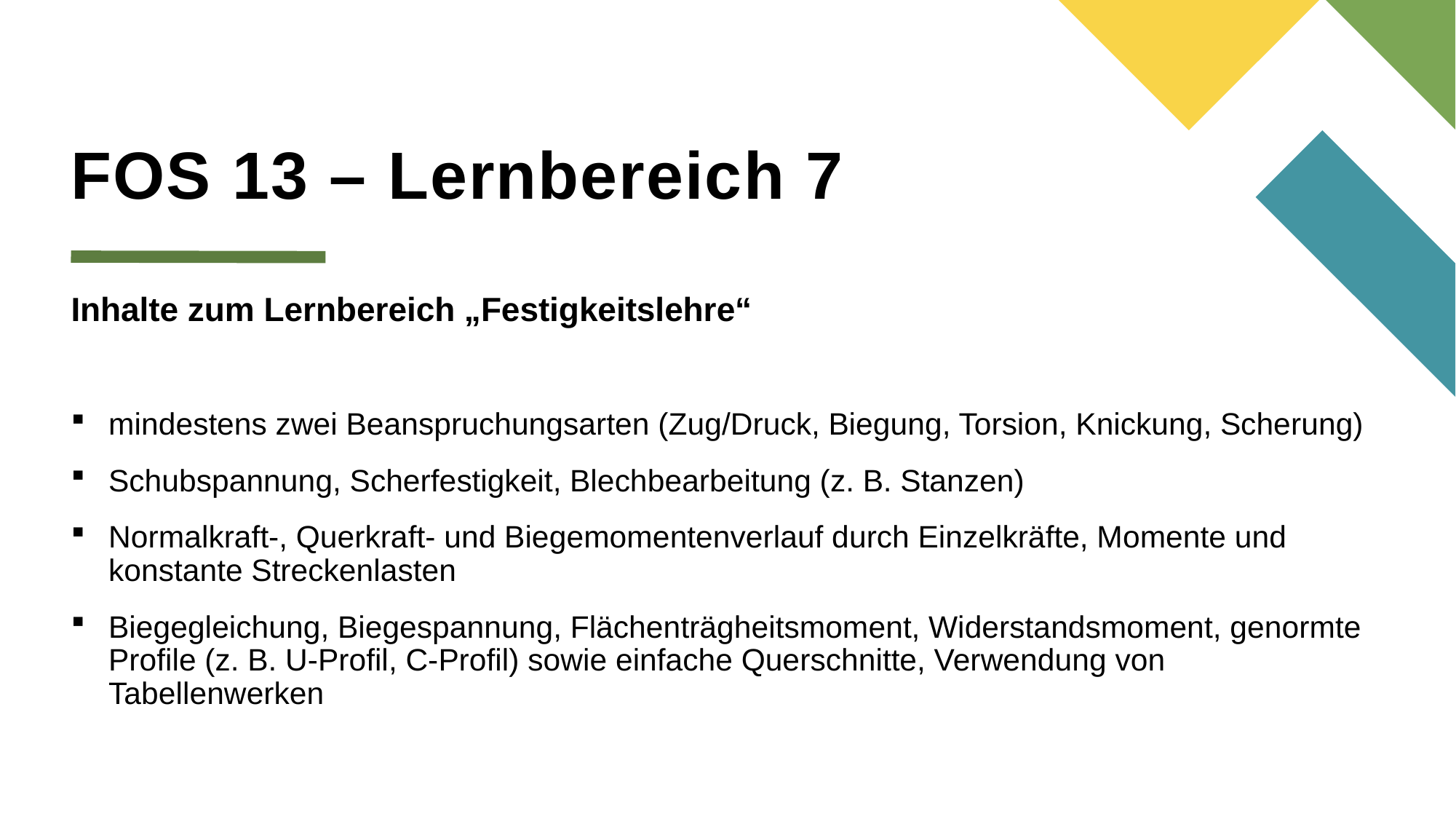

# FOS 13 – Lernbereich 7
Inhalte zum Lernbereich „Festigkeitslehre“

mindestens zwei Beanspruchungsarten (Zug/Druck, Biegung, Torsion, Knickung, Scherung)
Schubspannung, Scherfestigkeit, Blechbearbeitung (z. B. Stanzen)
Normalkraft-, Querkraft- und Biegemomentenverlauf durch Einzelkräfte, Momente und konstante Streckenlasten
Biegegleichung, Biegespannung, Flächenträgheitsmoment, Widerstandsmoment, genormte Profile (z. B. U-Profil, C-Profil) sowie einfache Querschnitte, Verwendung von Tabellenwerken